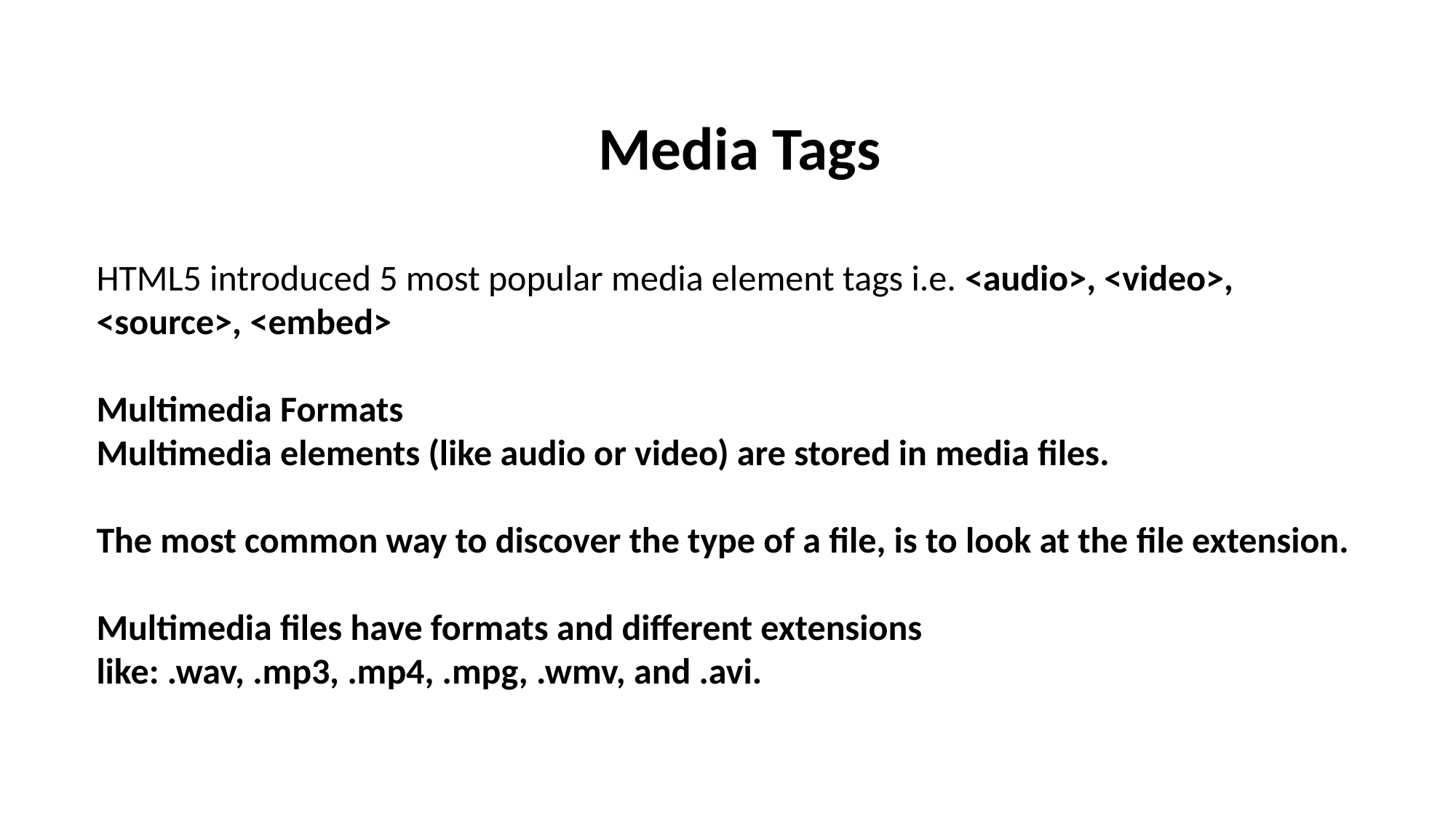

Media Tags

HTML5 introduced 5 most popular media element tags i.e. <audio>, <video>, <source>, <embed>

Multimedia Formats
Multimedia elements (like audio or video) are stored in media files.

The most common way to discover the type of a file, is to look at the file extension.

Multimedia files have formats and different extensions like: .wav, .mp3, .mp4, .mpg, .wmv, and .avi.